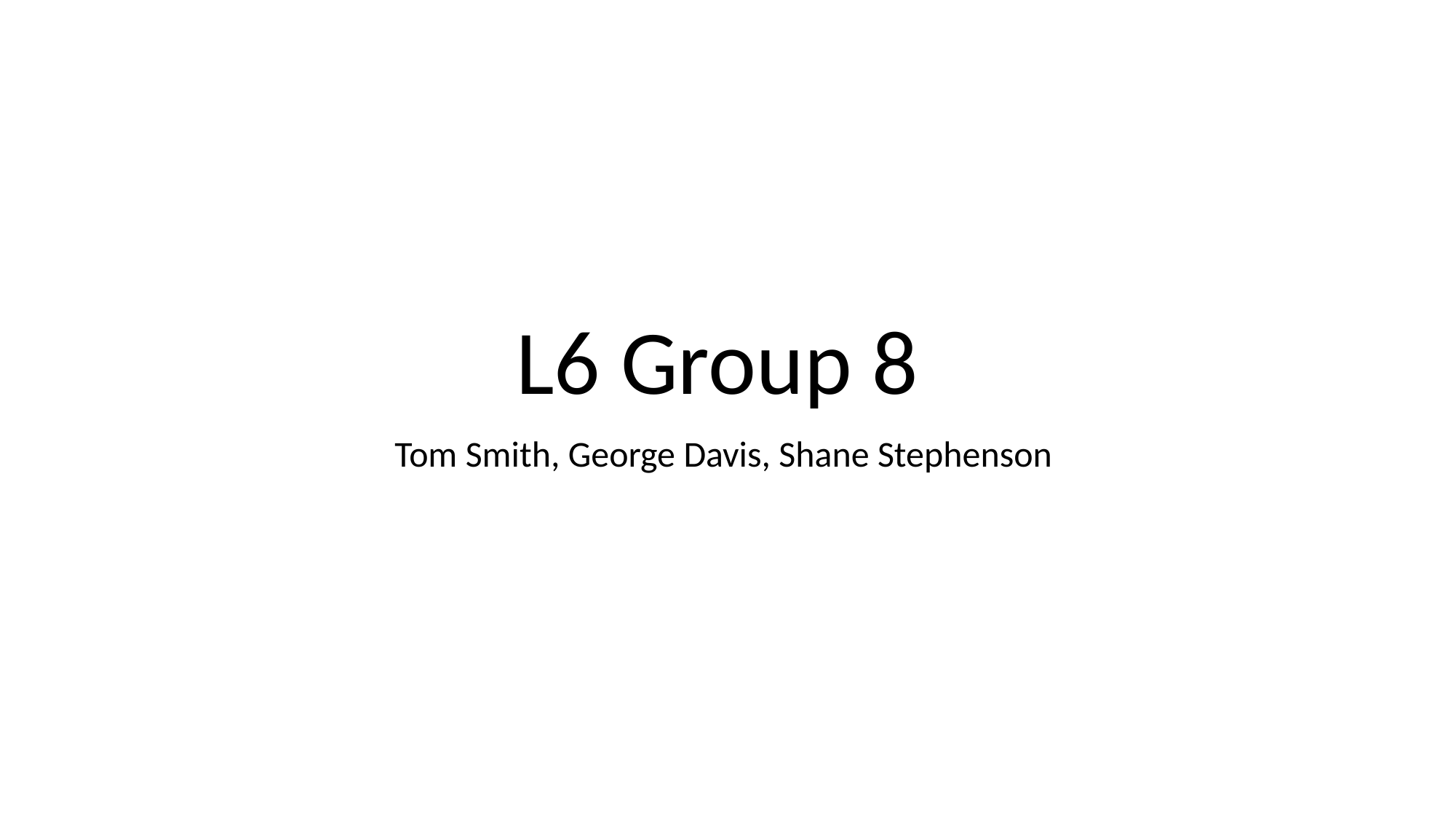

# L6 Group 8
Tom Smith, George Davis, Shane Stephenson